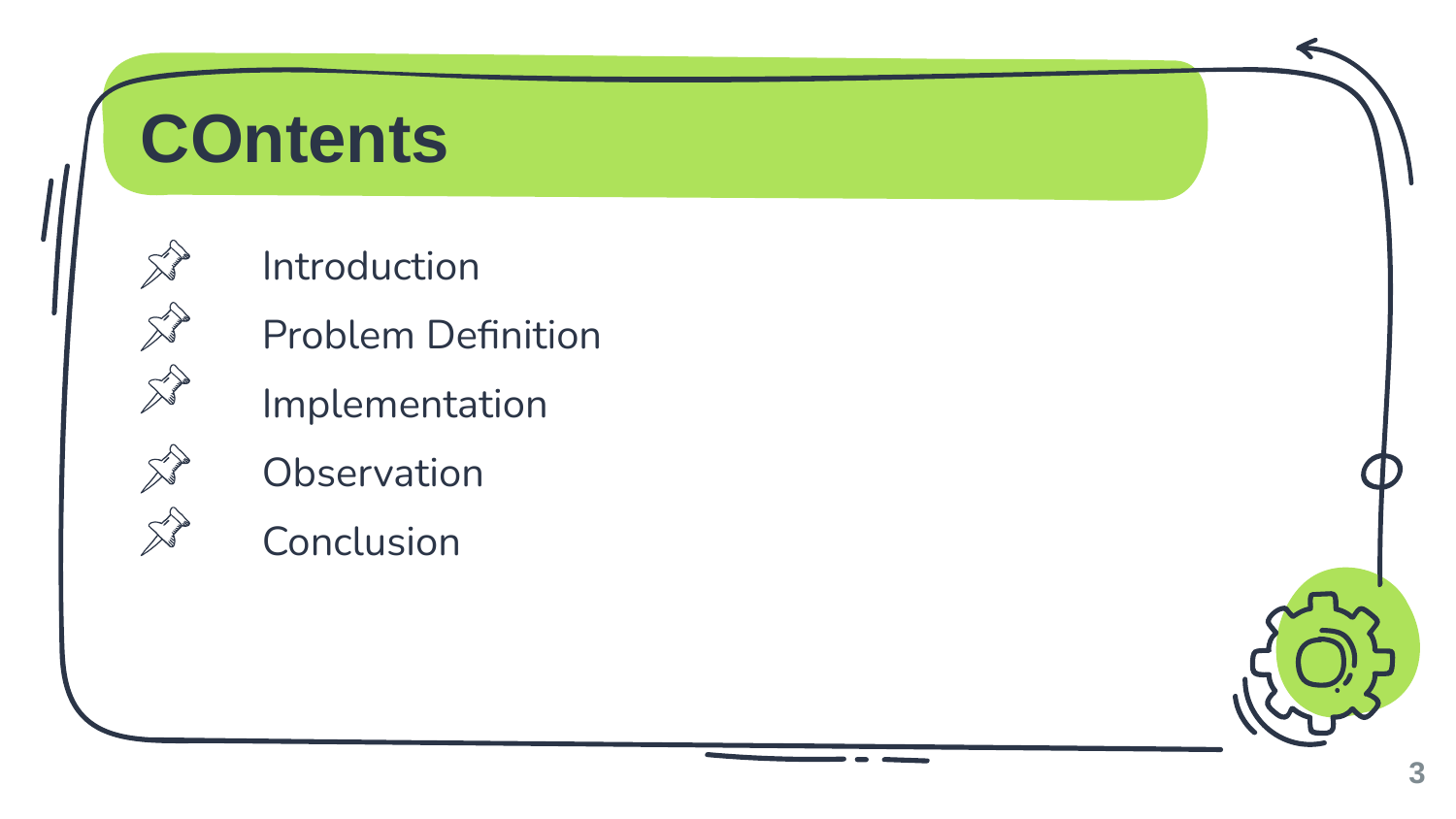

# COntents

Introduction
Problem Definition
Implementation
Observation
Conclusion

3